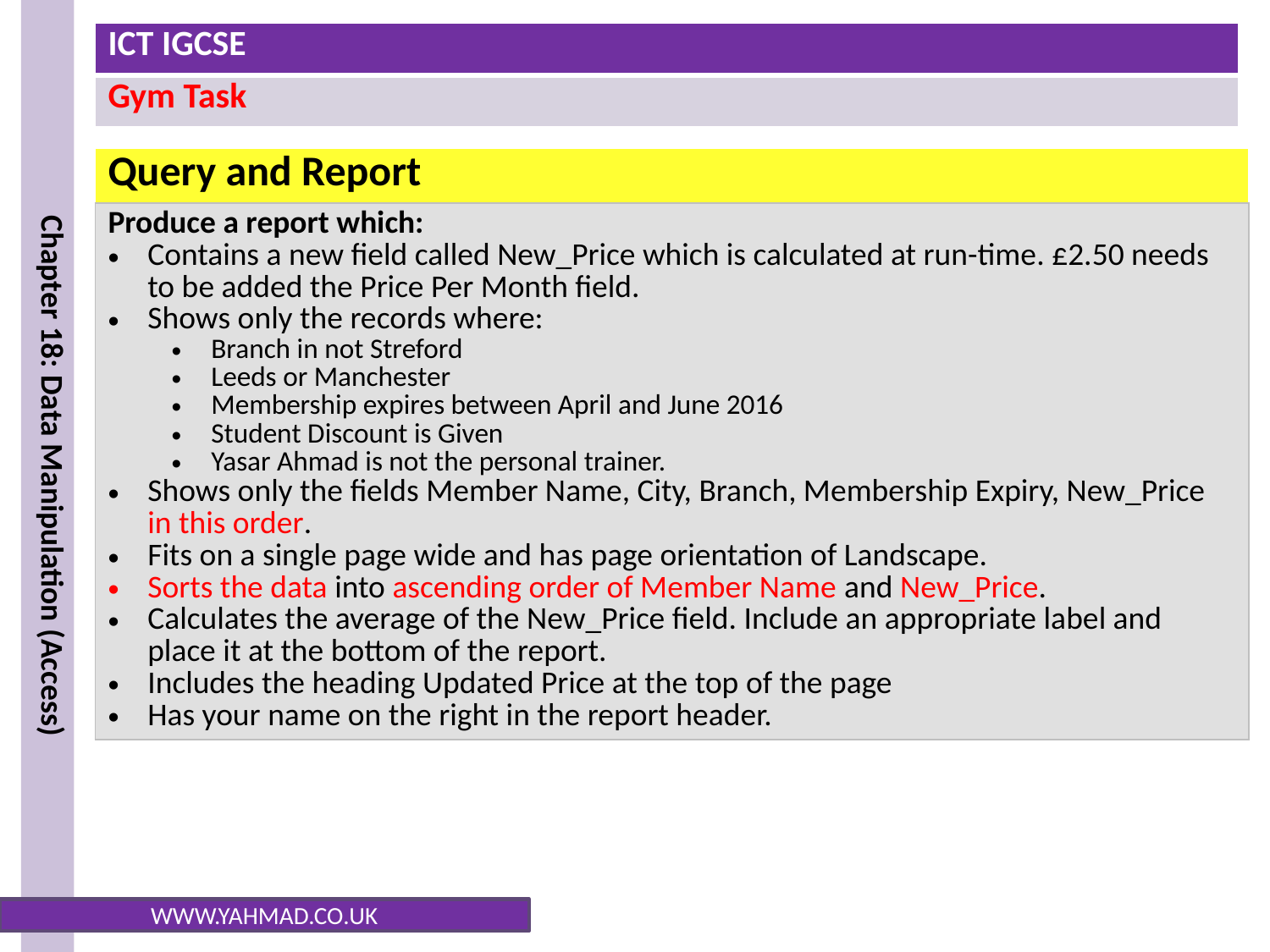

| Query and Report |
| --- |
| Produce a report which: Contains a new field called New\_Price which is calculated at run-time. £2.50 needs to be added the Price Per Month field. Shows only the records where: Branch in not Streford Leeds or Manchester Membership expires between April and June 2016 Student Discount is Given Yasar Ahmad is not the personal trainer. Shows only the fields Member Name, City, Branch, Membership Expiry, New\_Price in this order. Fits on a single page wide and has page orientation of Landscape. Sorts the data into ascending order of Member Name and New\_Price. Calculates the average of the New\_Price field. Include an appropriate label and place it at the bottom of the report. Includes the heading Updated Price at the top of the page Has your name on the right in the report header. |